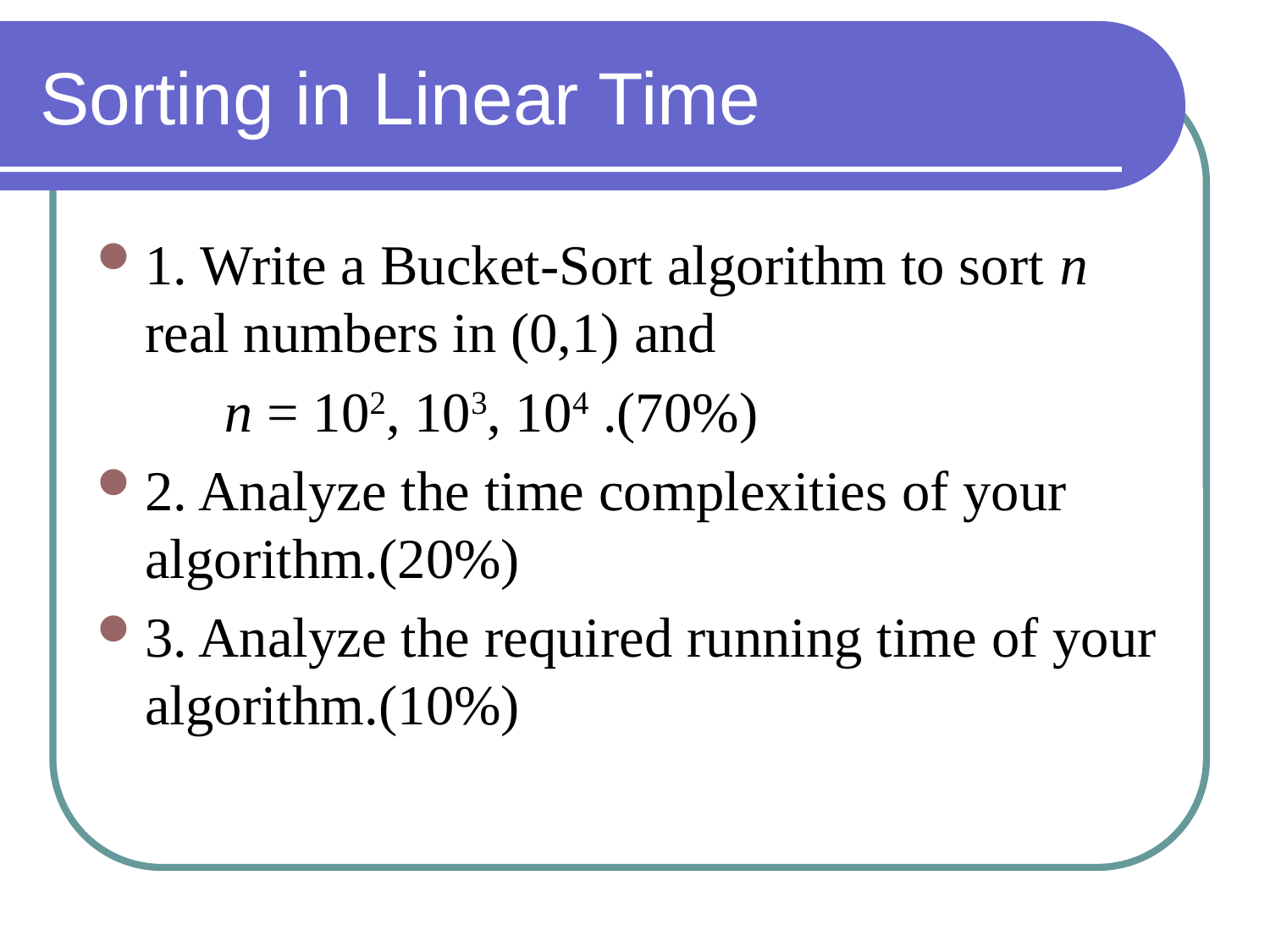

# Sorting in Linear Time
1. Write a Bucket-Sort algorithm to sort n real numbers in (0,1) and
	n = 102, 103, 104 .(70%)
2. Analyze the time complexities of your algorithm.(20%)
3. Analyze the required running time of your algorithm.(10%)